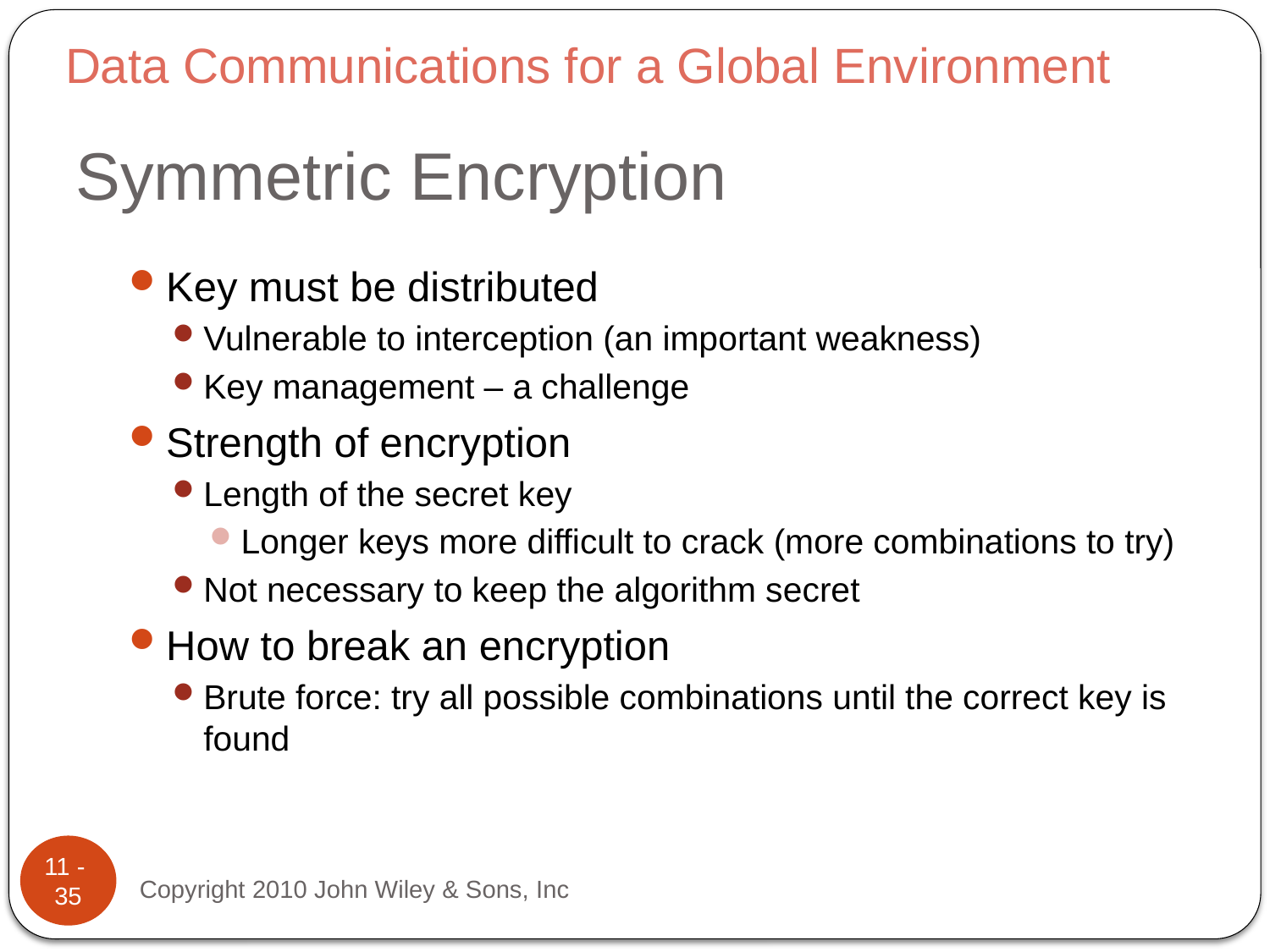

Data Communications for a Global Environment
# Symmetric Encryption
Key must be distributed
Vulnerable to interception (an important weakness)
Key management – a challenge
Strength of encryption
Length of the secret key
Longer keys more difficult to crack (more combinations to try)
Not necessary to keep the algorithm secret
How to break an encryption
Brute force: try all possible combinations until the correct key is found
11 - 35
Copyright 2010 John Wiley & Sons, Inc